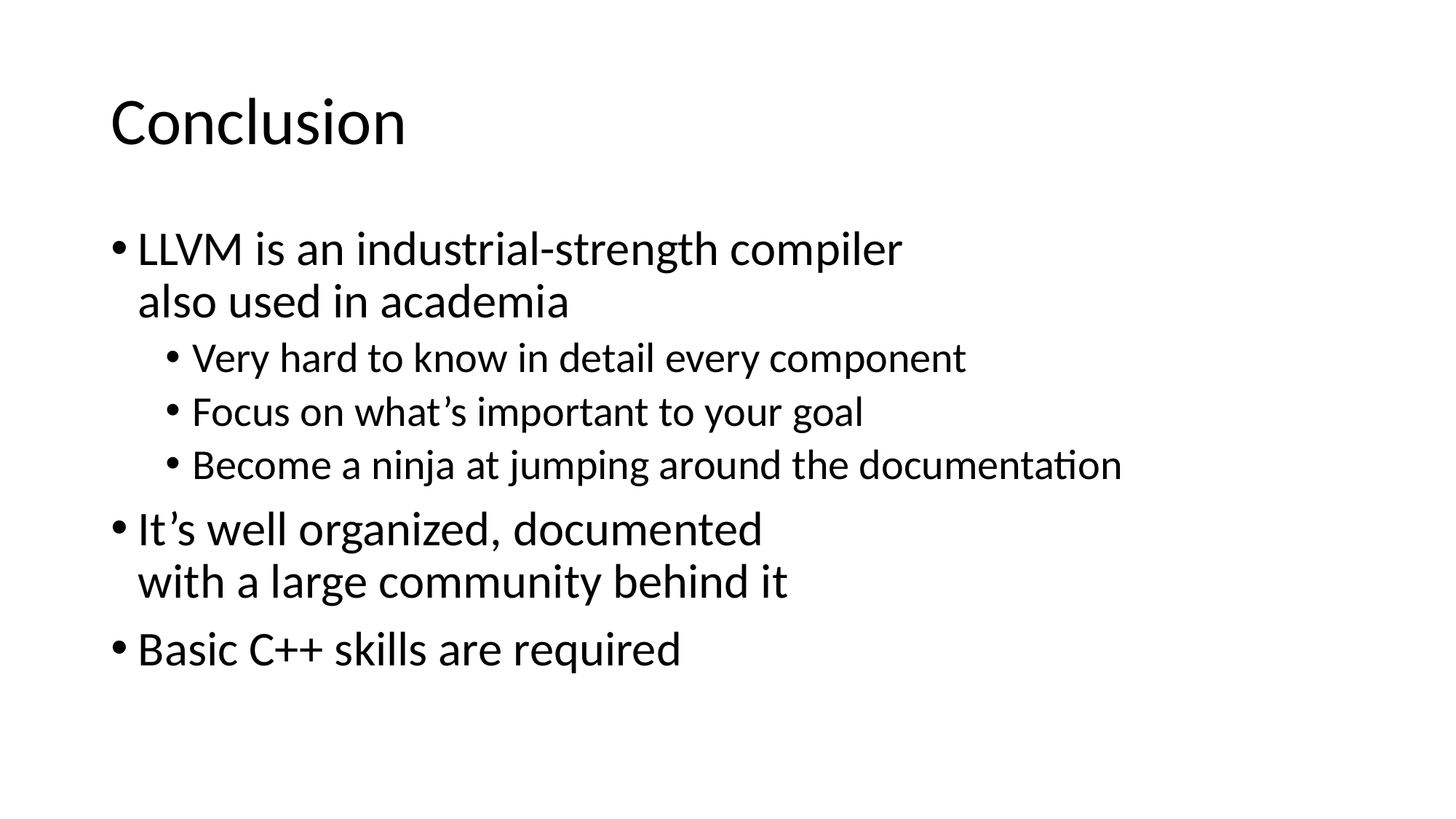

# Conclusion
LLVM is an industrial-strength compiler
also used in academia
Very hard to know in detail every component
Focus on what’s important to your goal
Become a ninja at jumping around the documentation
It’s well organized, documented
with a large community behind it
Basic C++ skills are required